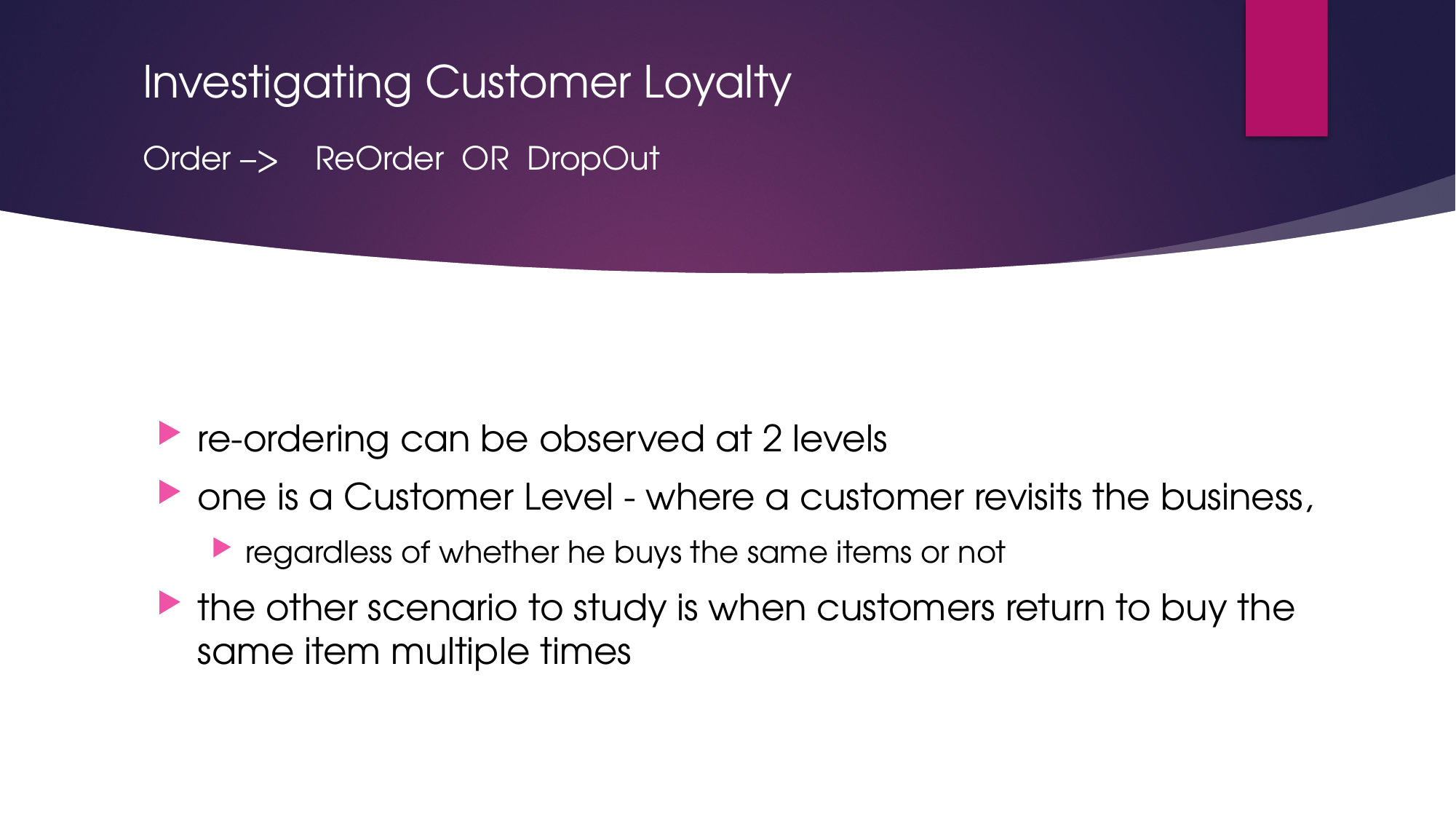

# Investigating Customer Loyalty Order –>    ReOrder  OR  DropOut

re-ordering can be observed at 2 levels
one is a Customer Level - where a customer revisits the business,
regardless of whether he buys the same items or not
the other scenario to study is when customers return to buy the same item multiple times